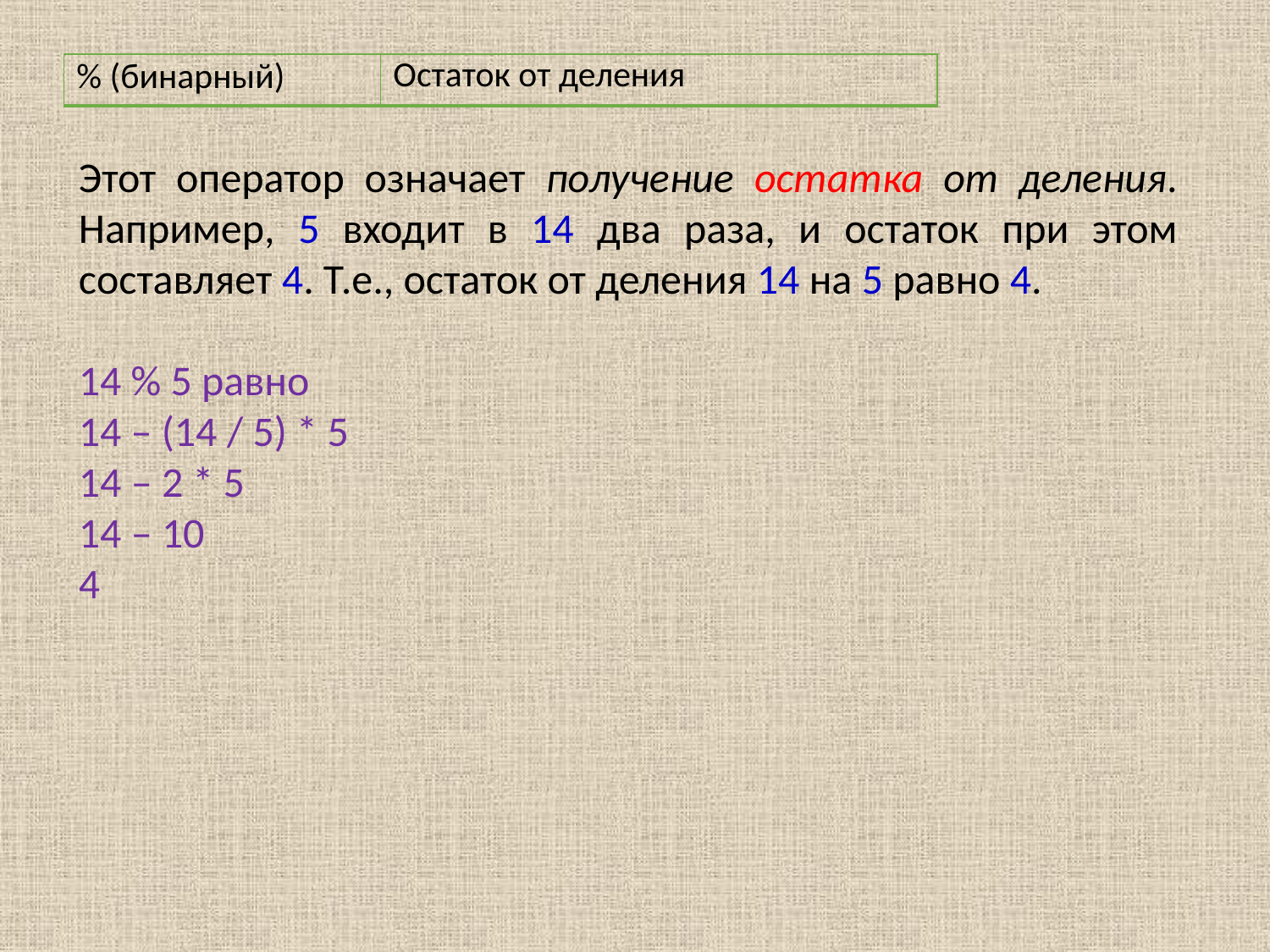

| % (бинарный) | Остаток от деления |
| --- | --- |
Этот оператор означает получение остатка от деления. Например, 5 входит в 14 два раза, и остаток при этом составляет 4. Т.е., остаток от деления 14 на 5 равно 4.

14 % 5 равно
14 – (14 / 5) * 5
14 – 2 * 5
14 – 10
4